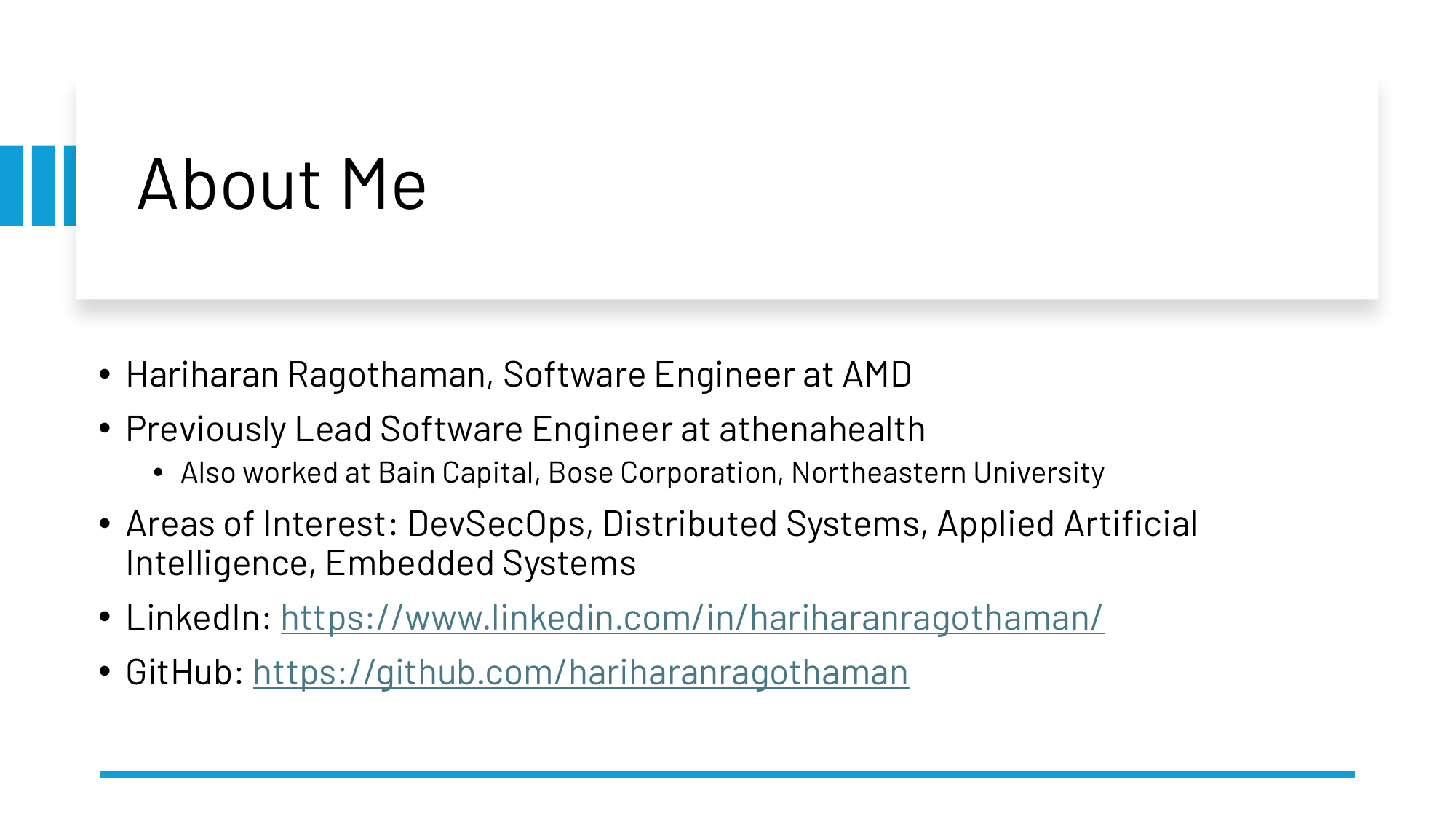

# About Me

Hariharan Ragothaman, Software Engineer at AMD
Previously Lead Software Engineer at athenahealth
Also worked at Bain Capital, Bose Corporation, Northeastern University
Areas of Interest: DevSecOps, Distributed Systems, Applied Artificial Intelligence, Embedded Systems
LinkedIn: https://www.linkedin.com/in/hariharanragothaman/
GitHub: https://github.com/hariharanragothaman